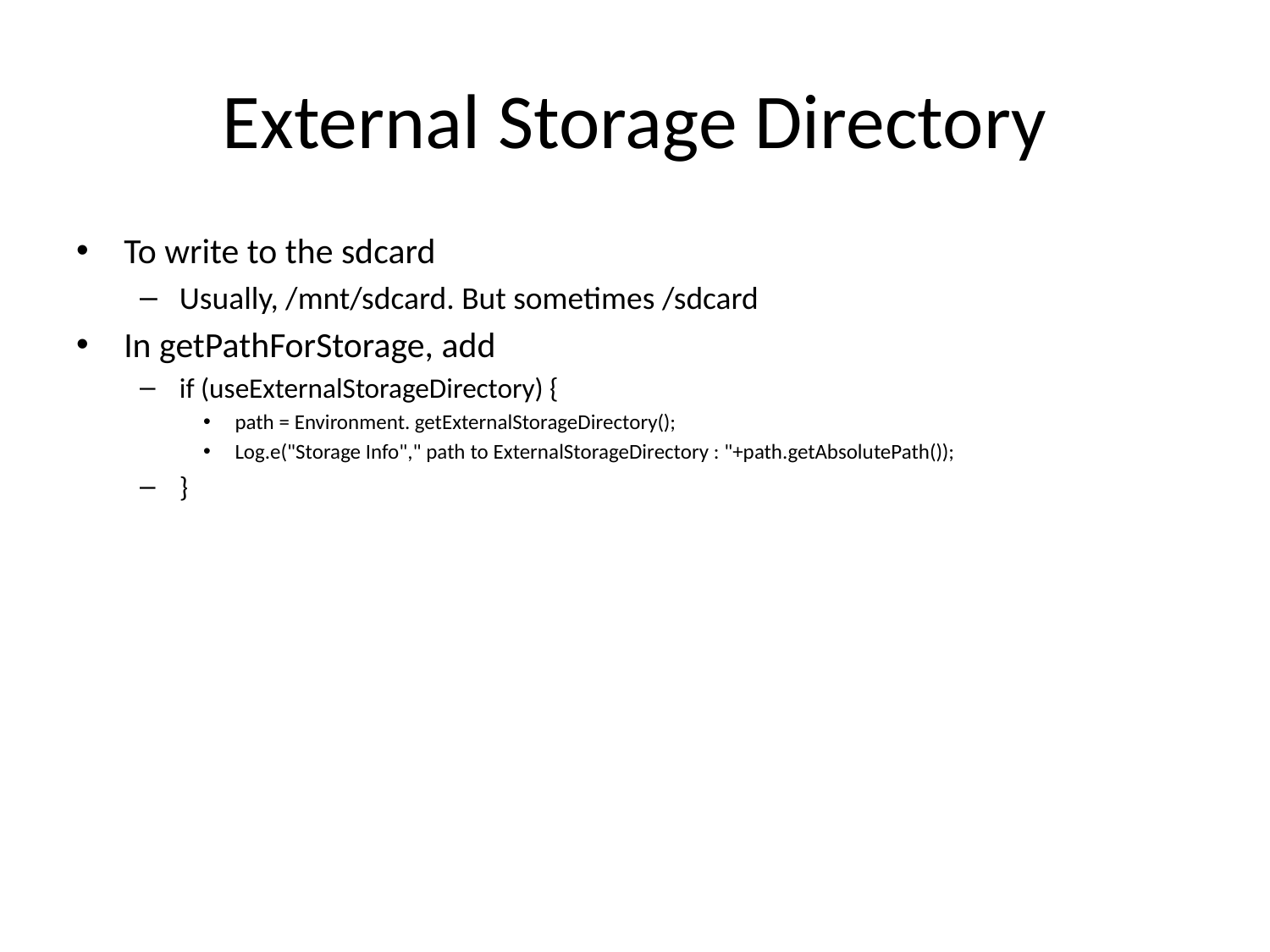

# External Storage Directory
To write to the sdcard
Usually, /mnt/sdcard. But sometimes /sdcard
In getPathForStorage, add
if (useExternalStorageDirectory) {
path = Environment. getExternalStorageDirectory();
Log.e("Storage Info"," path to ExternalStorageDirectory : "+path.getAbsolutePath());
}